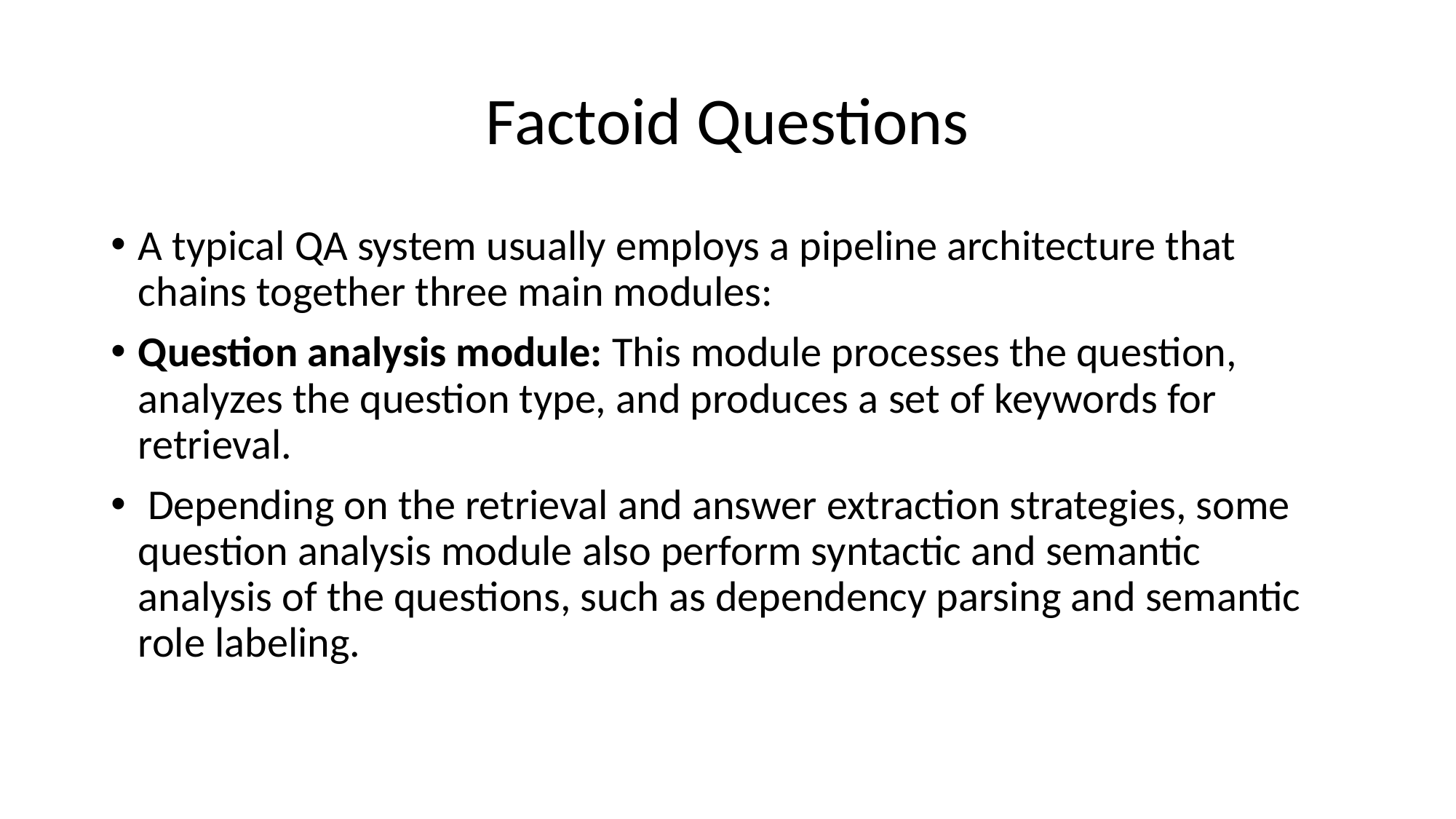

# Factoid Questions
A typical QA system usually employs a pipeline architecture that chains together three main modules:
Question analysis module: This module processes the question, analyzes the question type, and produces a set of keywords for retrieval.
 Depending on the retrieval and answer extraction strategies, some question analysis module also perform syntactic and semantic analysis of the questions, such as dependency parsing and semantic role labeling.